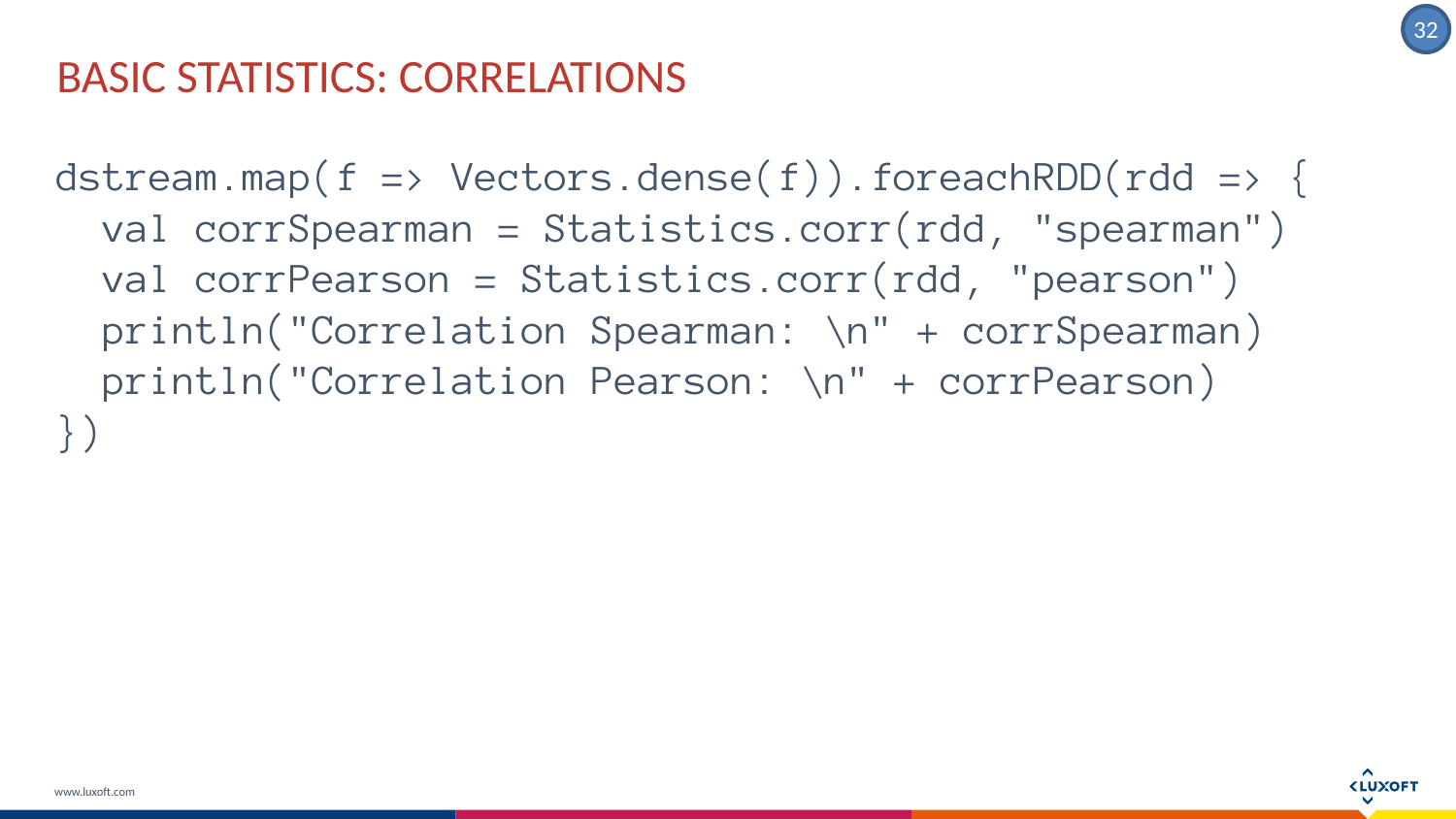

Basic STATISTICS: CORRELATIONS
dstream.map(f => Vectors.dense(f)).foreachRDD(rdd => {
  val corrSpearman = Statistics.corr(rdd, "spearman")
  val corrPearson = Statistics.corr(rdd, "pearson")
  println("Correlation Spearman: \n" + corrSpearman)
  println("Correlation Pearson: \n" + corrPearson)
})